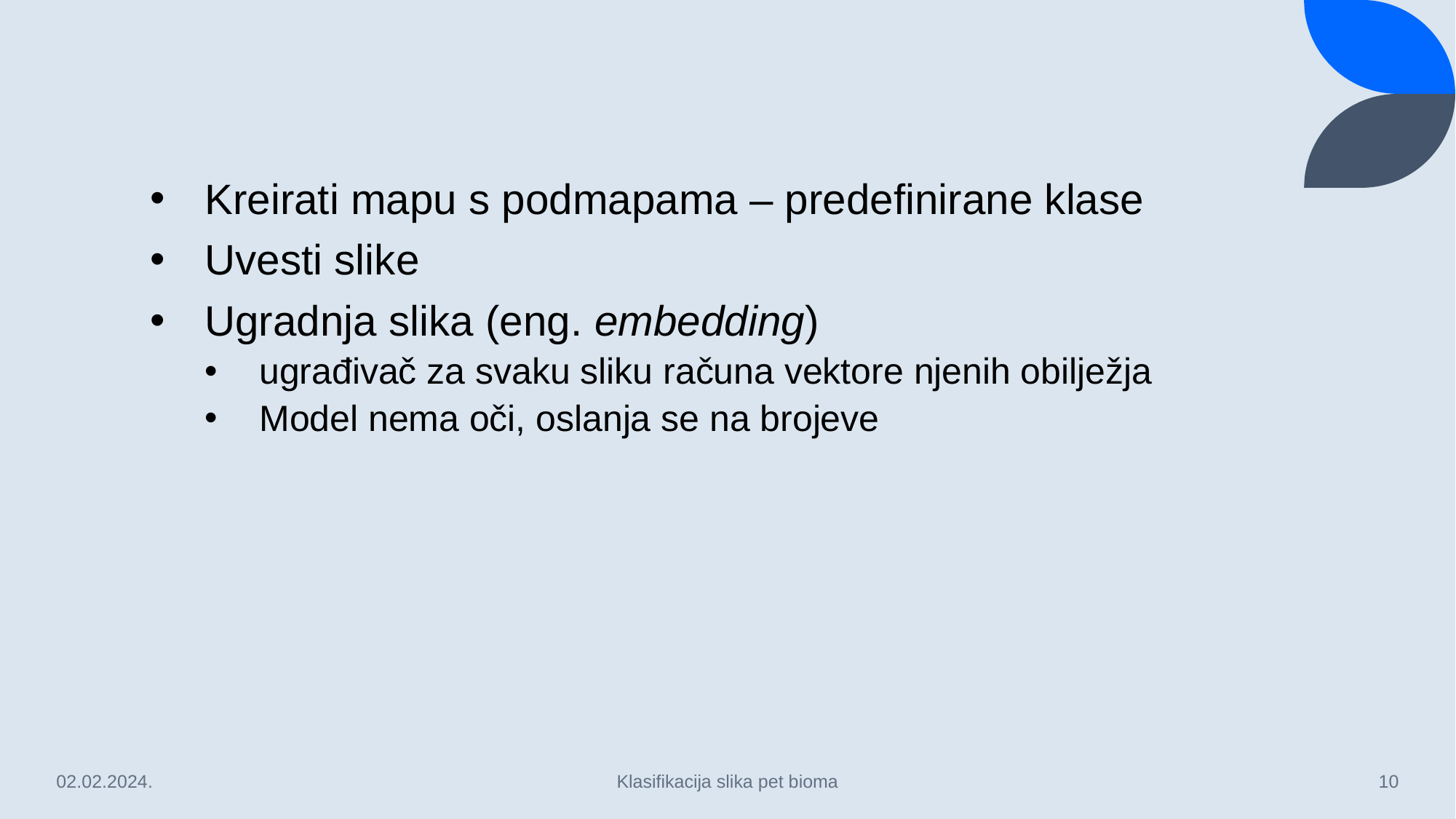

Kreirati mapu s podmapama – predefinirane klase
Uvesti slike
Ugradnja slika (eng. embedding)
ugrađivač za svaku sliku računa vektore njenih obilježja
Model nema oči, oslanja se na brojeve
02.02.2024.
Klasifikacija slika pet bioma
10